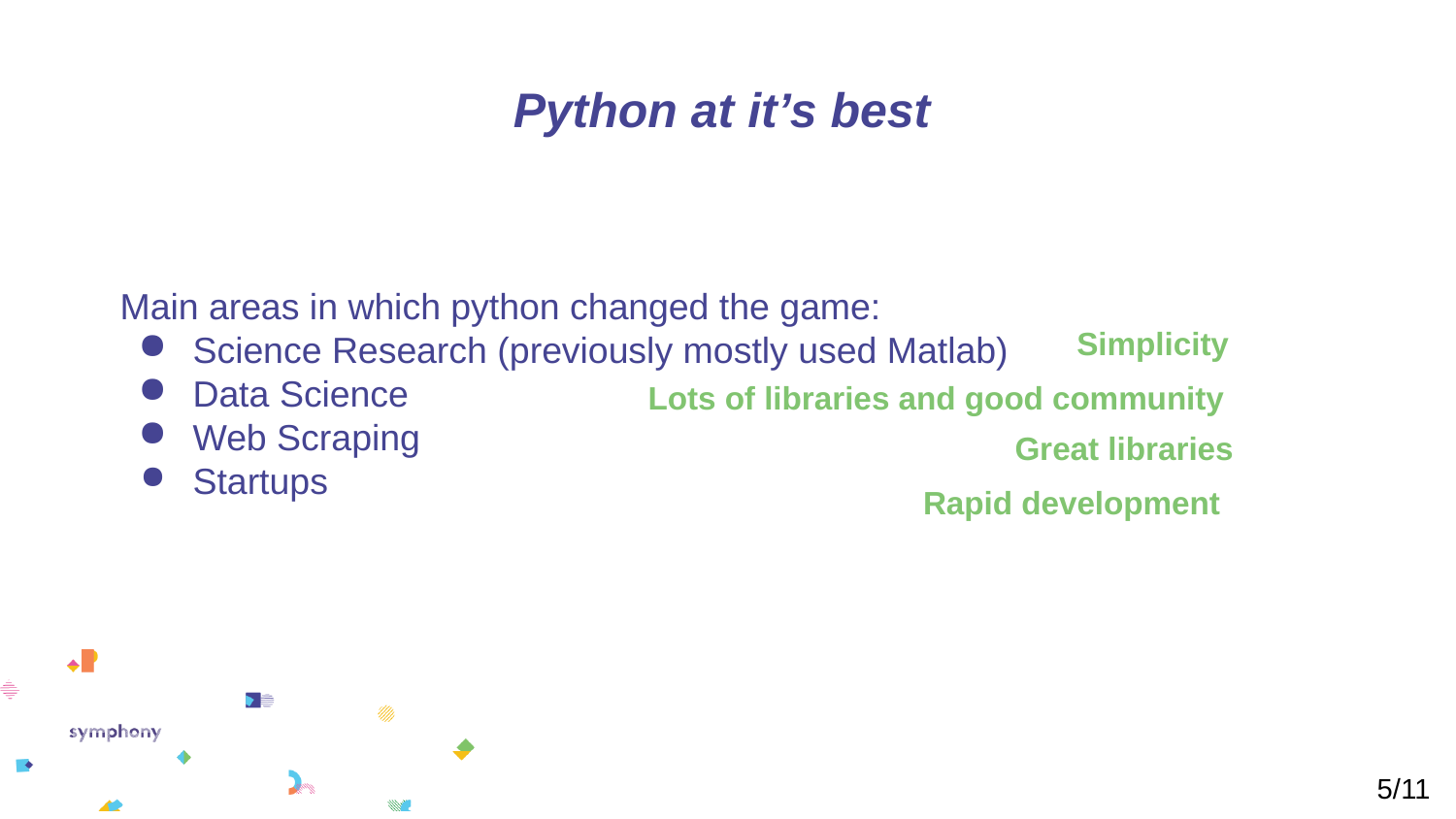

Python at it’s best
Main areas in which python changed the game:
Science Research (previously mostly used Matlab)
Data Science
Web Scraping
Startups
Simplicity
Lots of libraries and good community
Great libraries
Rapid development
5/11